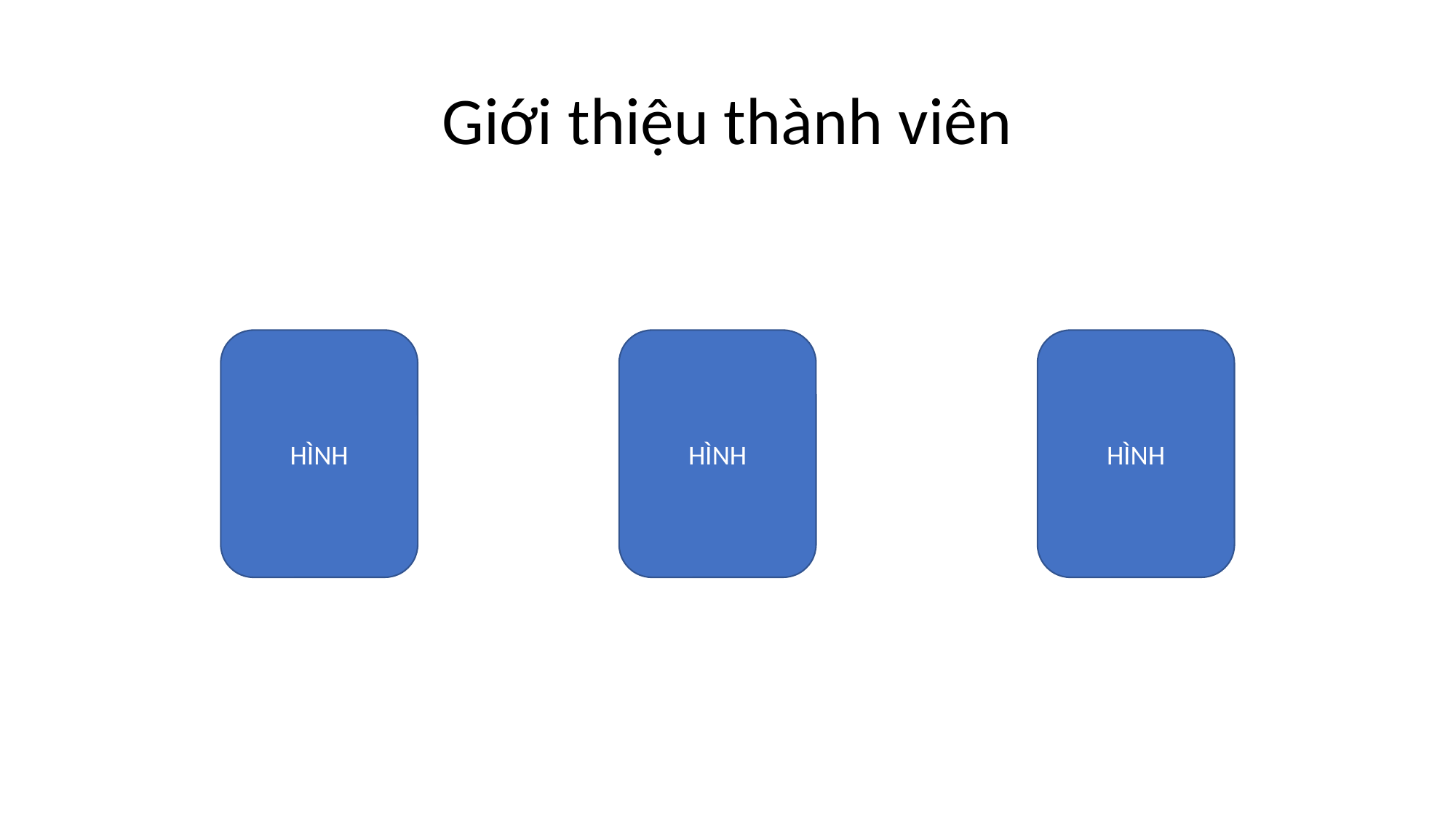

# Giới thiệu thành viên

HÌNH
HÌNH
HÌNH